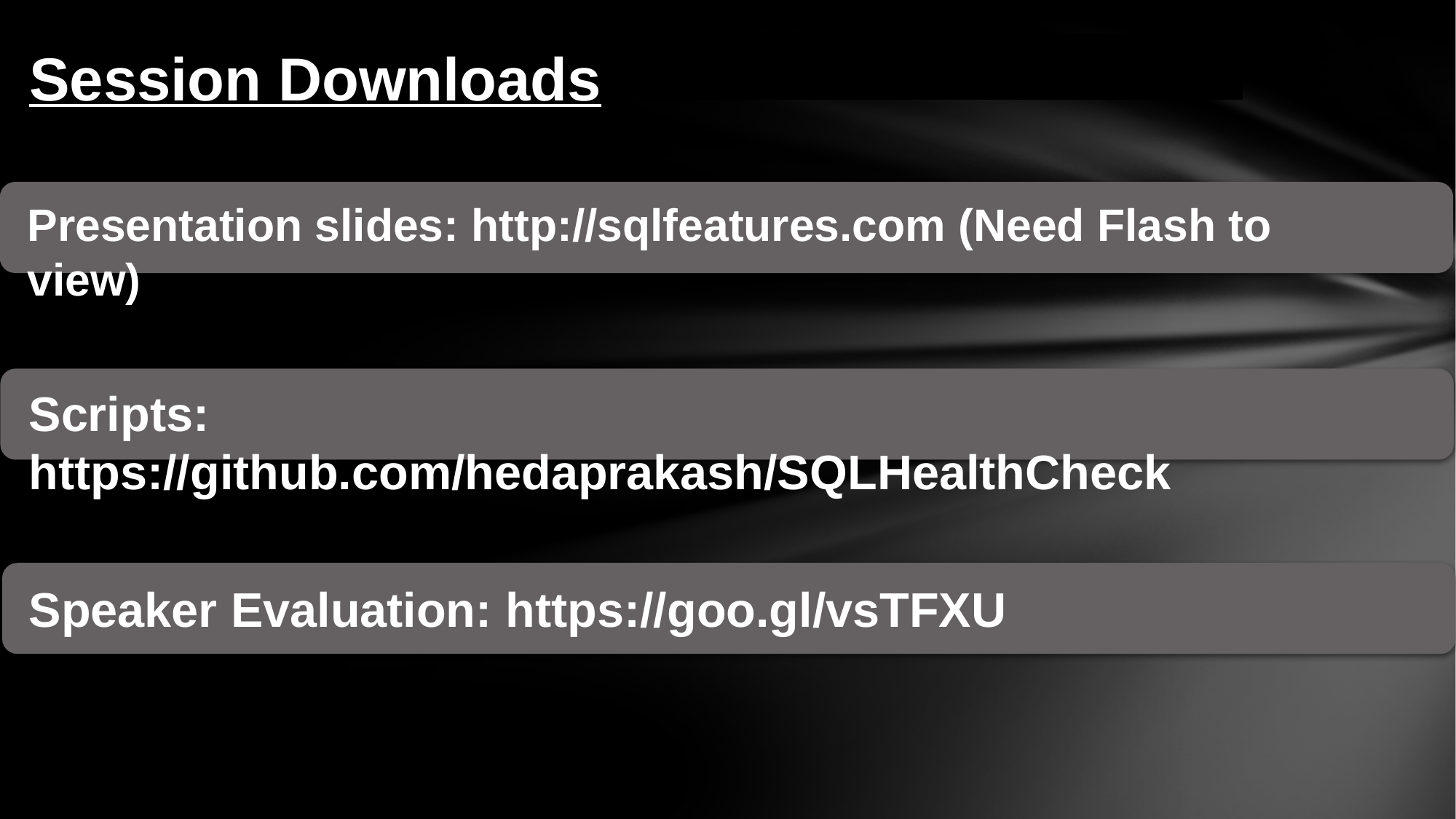

Session Downloads

Presentation slides: http://sqlfeatures.com (Need Flash to view)

Scripts: https://github.com/hedaprakash/SQLHealthCheck

Speaker Evaluation: https://goo.gl/vsTFXU